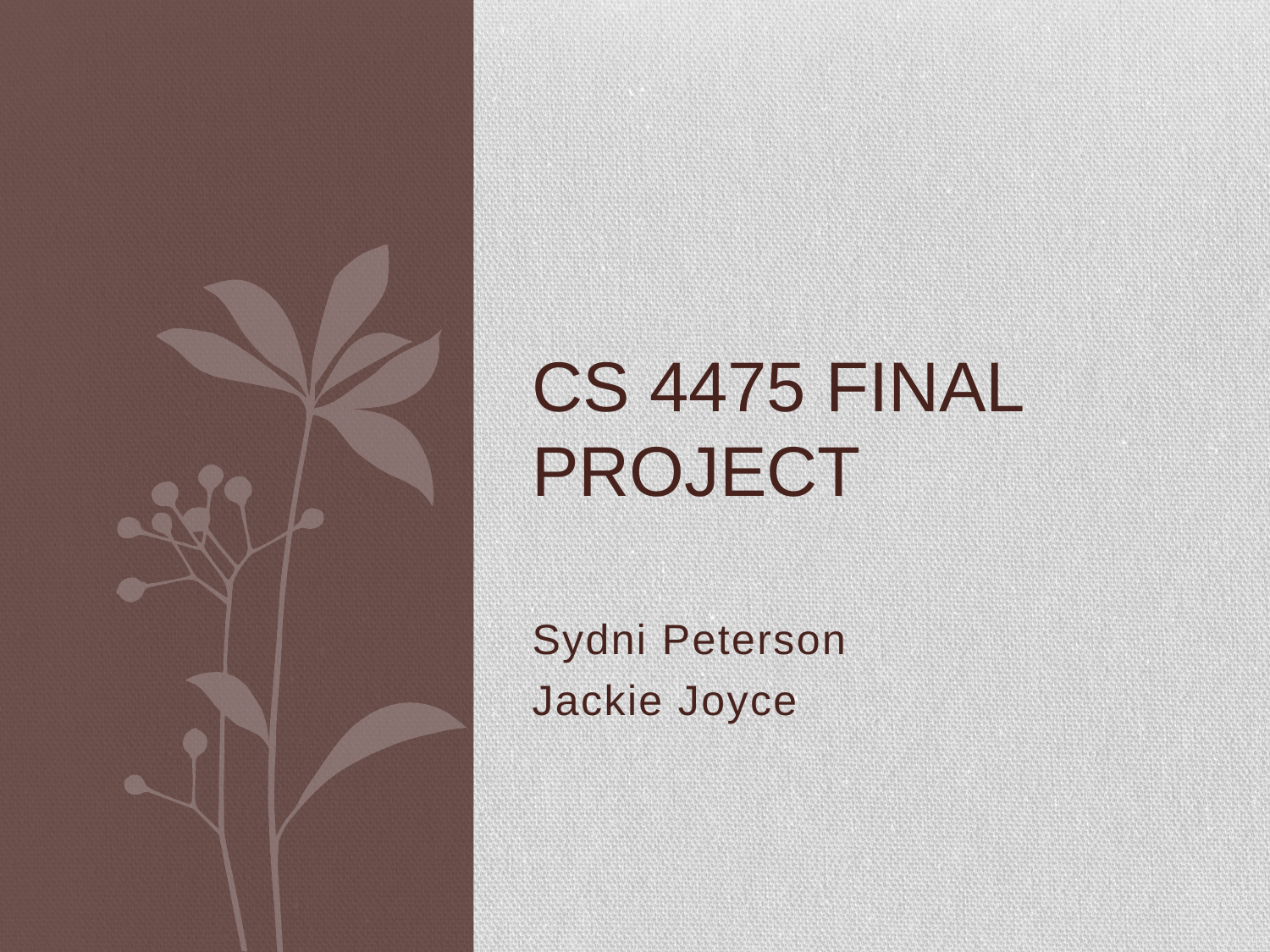

# CS 4475 Final Project
Sydni Peterson
Jackie Joyce